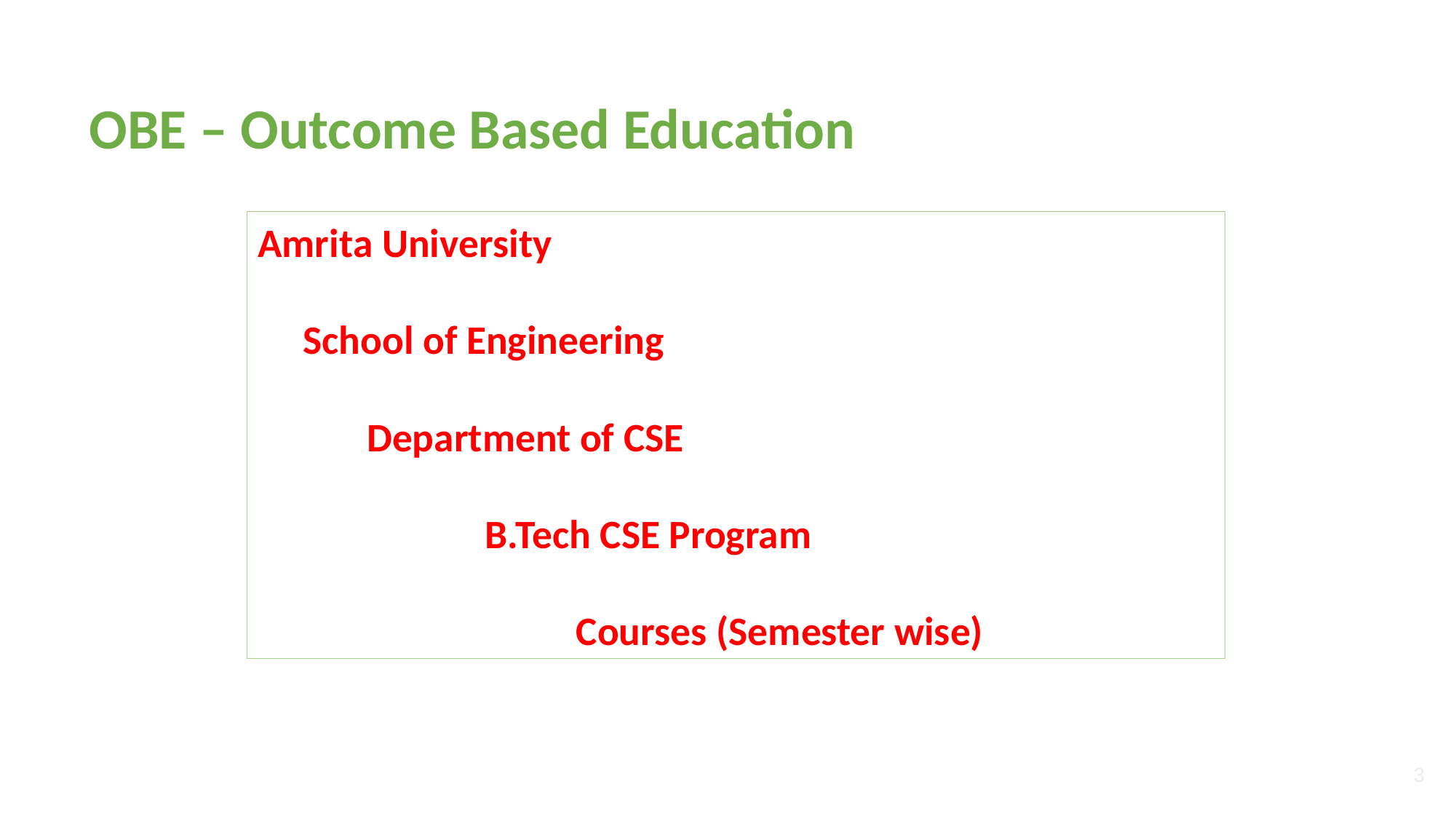

OBE – Outcome Based Education
Amrita University

     School of Engineering

	Department of CSE

        		 B.Tech CSE Program

                                   Courses (Semester wise)
3